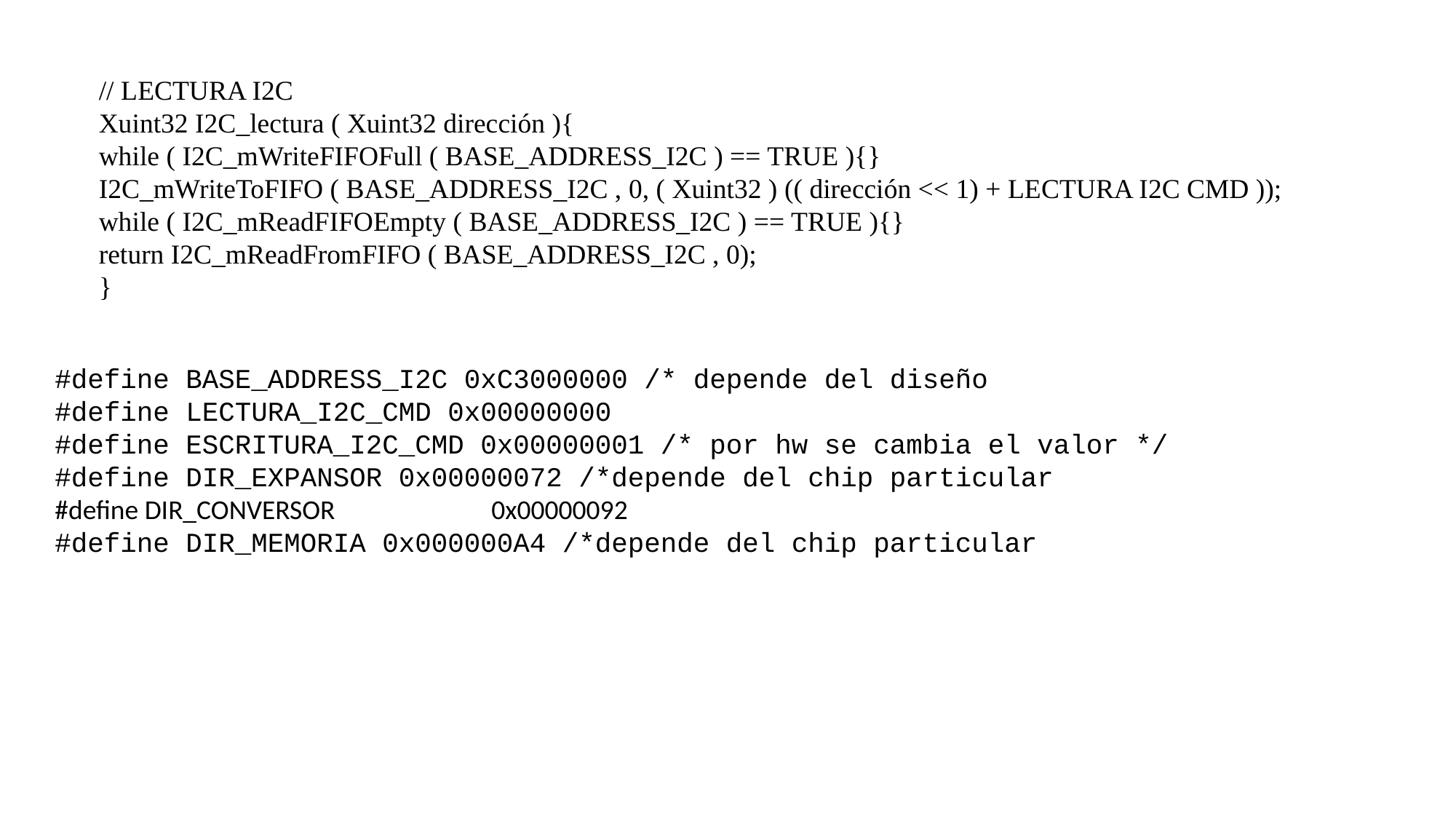

// LECTURA I2C
Xuint32 I2C_lectura ( Xuint32 dirección ){
while ( I2C_mWriteFIFOFull ( BASE_ADDRESS_I2C ) == TRUE ){}
I2C_mWriteToFIFO ( BASE_ADDRESS_I2C , 0, ( Xuint32 ) (( dirección << 1) + LECTURA I2C CMD ));
while ( I2C_mReadFIFOEmpty ( BASE_ADDRESS_I2C ) == TRUE ){}
return I2C_mReadFromFIFO ( BASE_ADDRESS_I2C , 0);
}
#define BASE_ADDRESS_I2C 0xC3000000 /* depende del diseño
#define LECTURA_I2C_CMD 0x00000000
#define ESCRITURA_I2C_CMD 0x00000001 /* por hw se cambia el valor */
#define DIR_EXPANSOR 0x00000072 /*depende del chip particular
#define DIR_CONVERSOR 		0x00000092
#define DIR_MEMORIA 0x000000A4 /*depende del chip particular